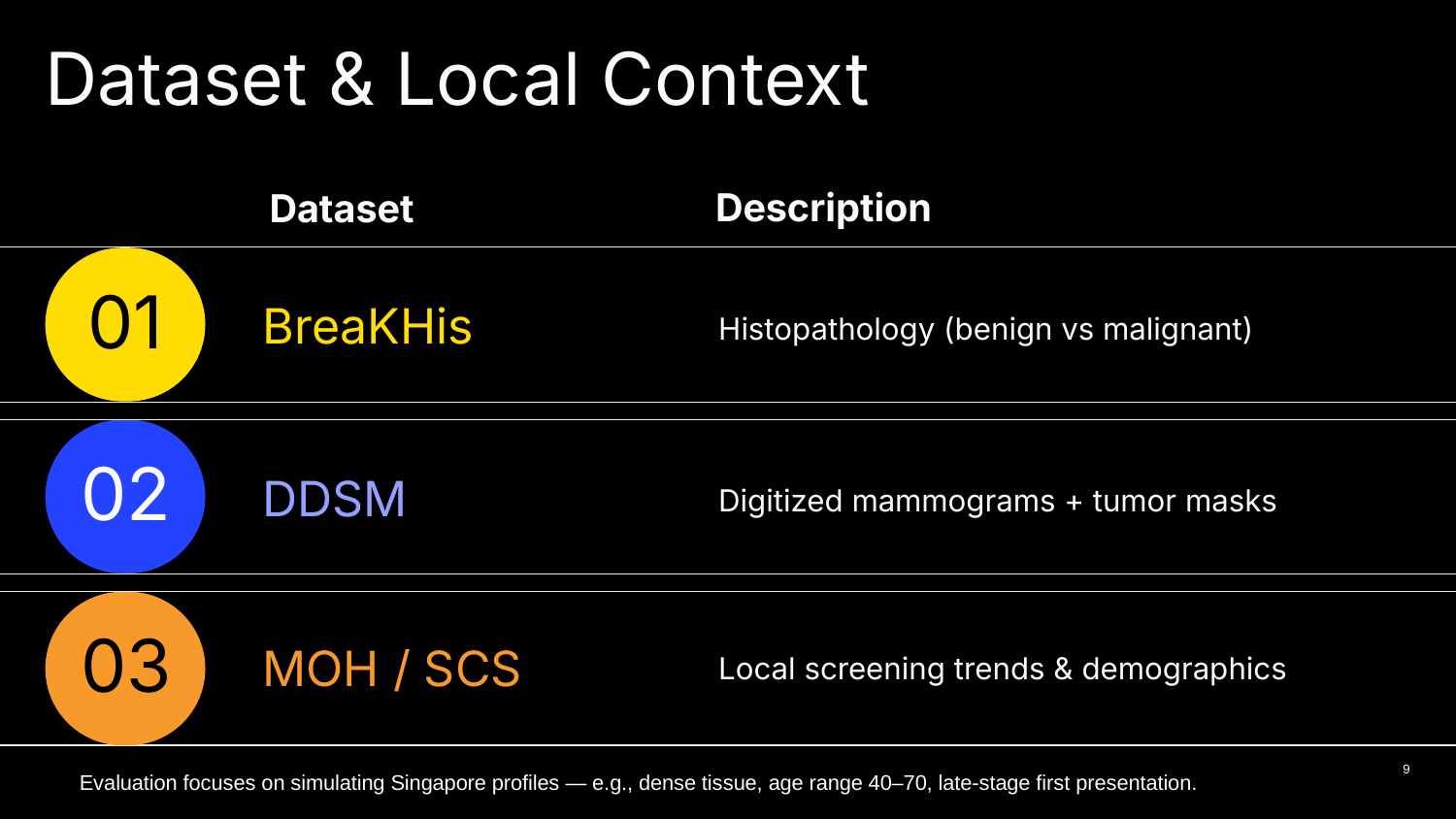

# Dataset & Local Context
Description
Dataset
BreaKHis
Histopathology (benign vs malignant)

01
Digitized mammograms + tumor masks

02
DDSM

Local screening trends & demographics

MOH / SCS

03
9
Evaluation focuses on simulating Singapore profiles — e.g., dense tissue, age range 40–70, late-stage first presentation.